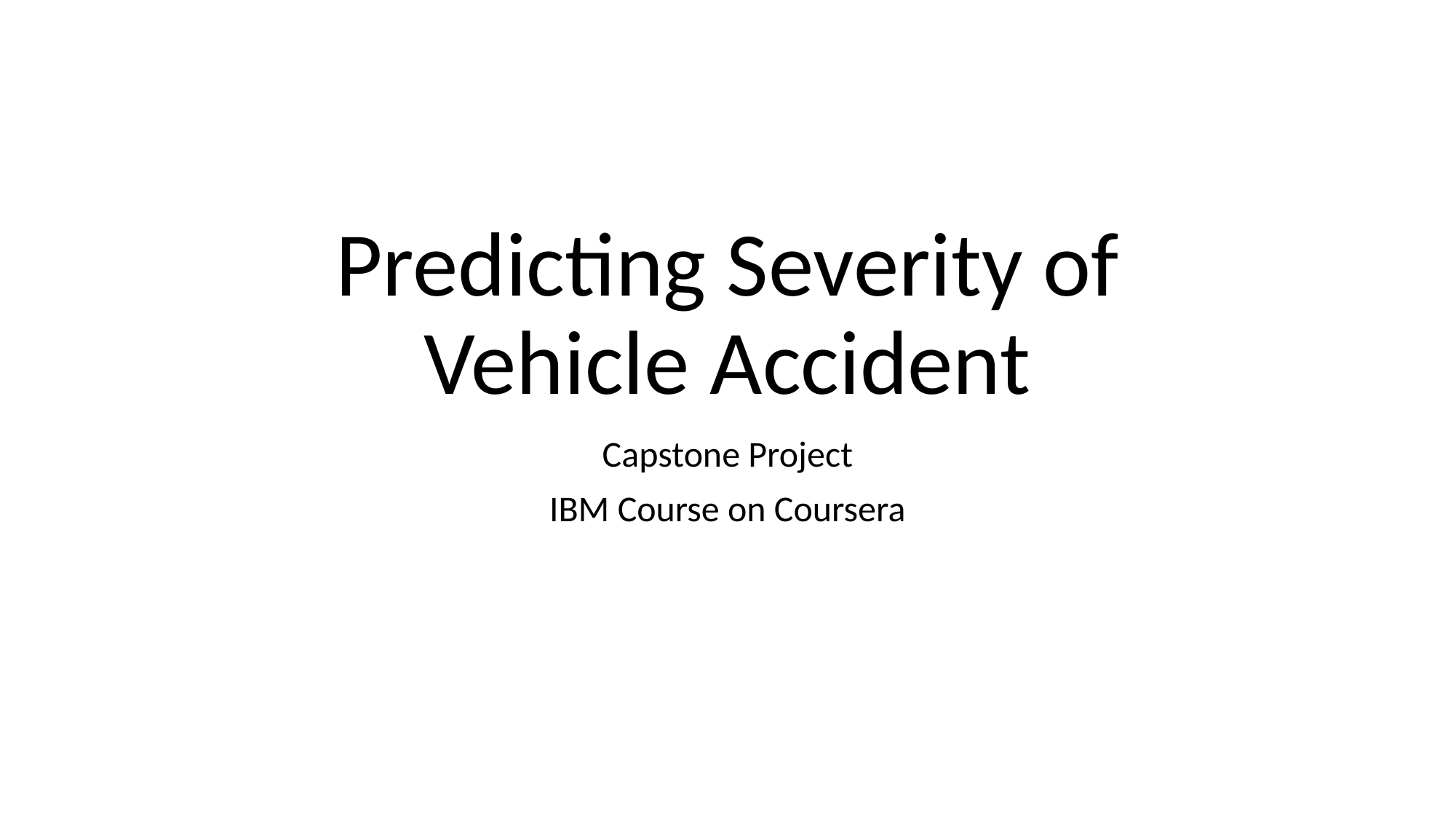

# Predicting Severity of Vehicle Accident
Capstone Project
IBM Course on Coursera